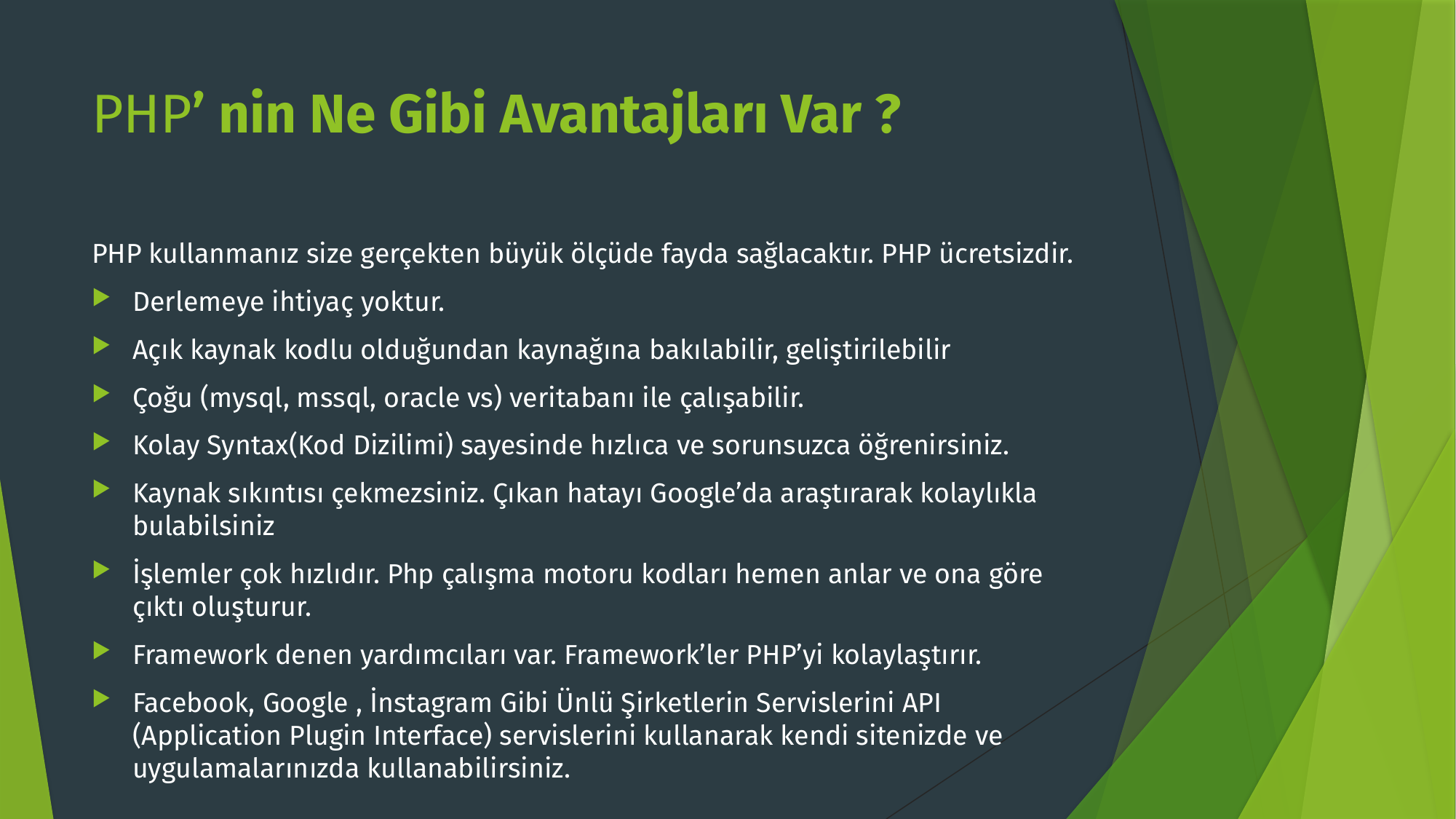

# PHP’ nin Ne Gibi Avantajları Var ?
PHP kullanmanız size gerçekten büyük ölçüde fayda sağlacaktır. PHP ücretsizdir.
Derlemeye ihtiyaç yoktur.
Açık kaynak kodlu olduğundan kaynağına bakılabilir, geliştirilebilir
Çoğu (mysql, mssql, oracle vs) veritabanı ile çalışabilir.
Kolay Syntax(Kod Dizilimi) sayesinde hızlıca ve sorunsuzca öğrenirsiniz.
Kaynak sıkıntısı çekmezsiniz. Çıkan hatayı Google’da araştırarak kolaylıkla bulabilsiniz
İşlemler çok hızlıdır. Php çalışma motoru kodları hemen anlar ve ona göre çıktı oluşturur.
Framework denen yardımcıları var. Framework’ler PHP’yi kolaylaştırır.
Facebook, Google , İnstagram Gibi Ünlü Şirketlerin Servislerini API (Application Plugin Interface) servislerini kullanarak kendi sitenizde ve uygulamalarınızda kullanabilirsiniz.